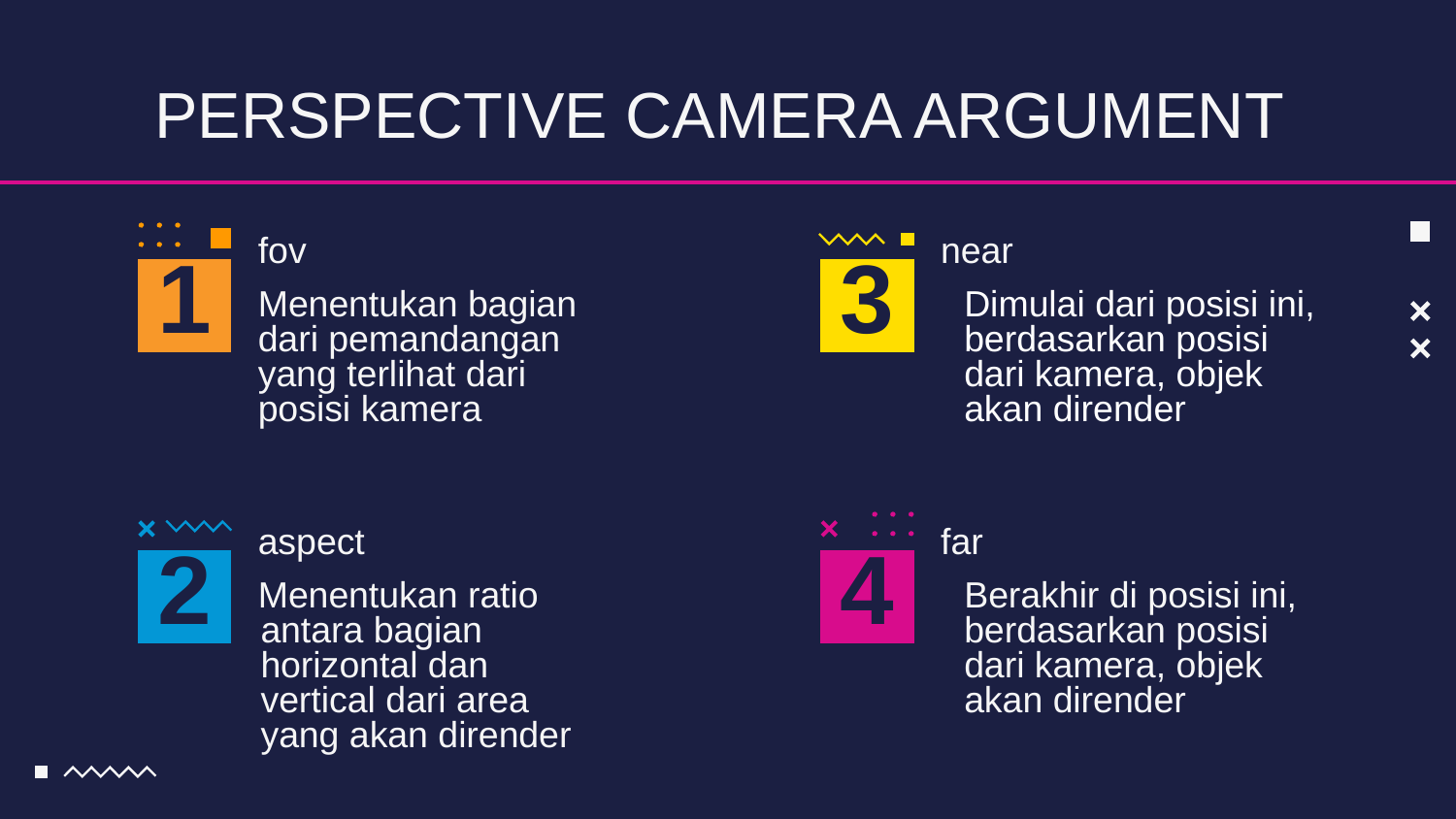

PERSPECTIVE CAMERA ARGUMENT

fov
near

# 1
3

Menentukan bagian dari pemandangan yang terlihat dari posisi kamera
Dimulai dari posisi ini, berdasarkan posisi dari kamera, objek akan dirender

aspect
far

2
4
Menentukan ratio antara bagian horizontal dan vertical dari area yang akan dirender
Berakhir di posisi ini, berdasarkan posisi dari kamera, objek akan dirender